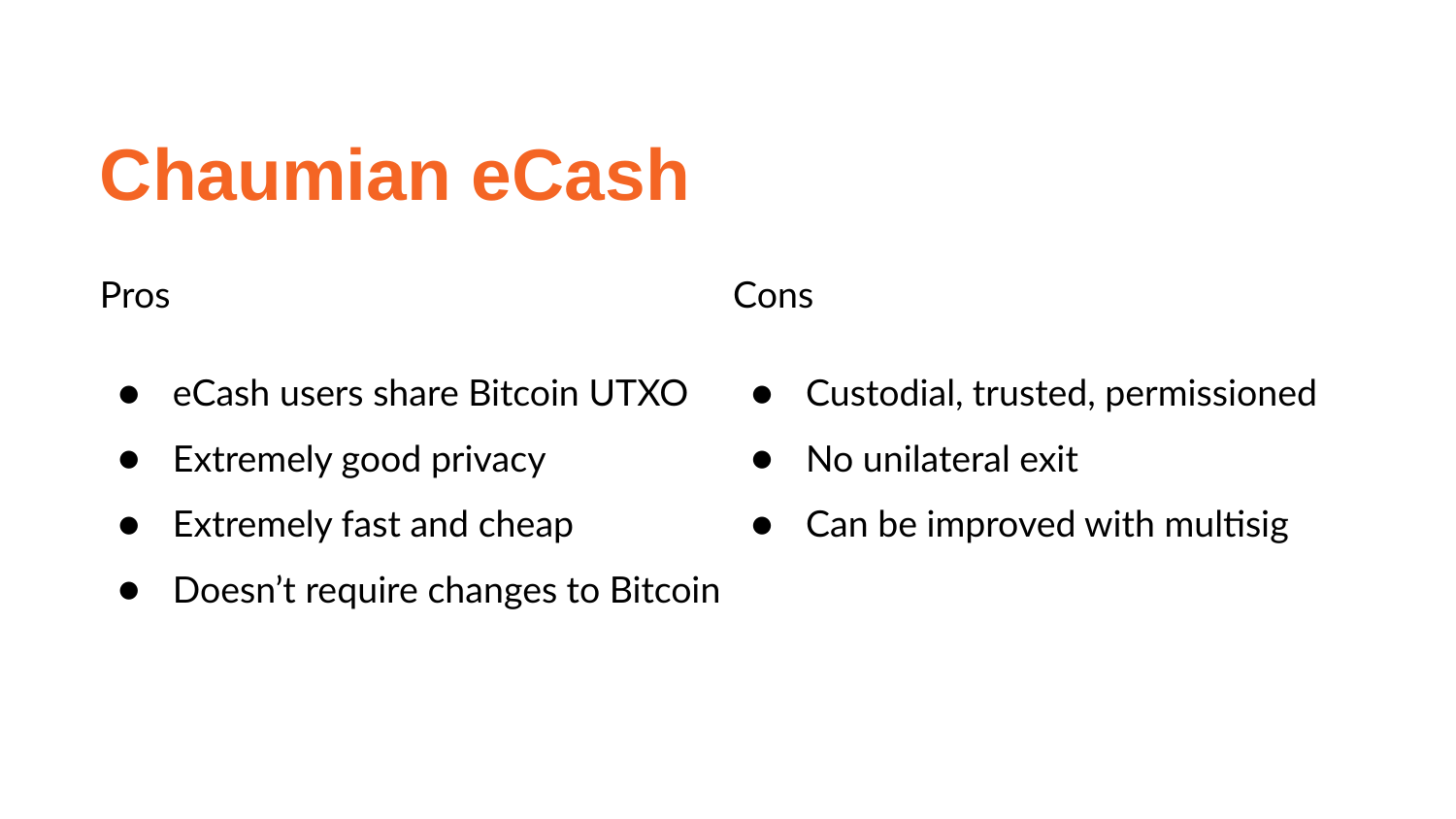

Chaumian eCash
Pros
eCash users share Bitcoin UTXO
Extremely good privacy
Extremely fast and cheap
Doesn’t require changes to Bitcoin
Cons
Custodial, trusted, permissioned
No unilateral exit
Can be improved with multisig